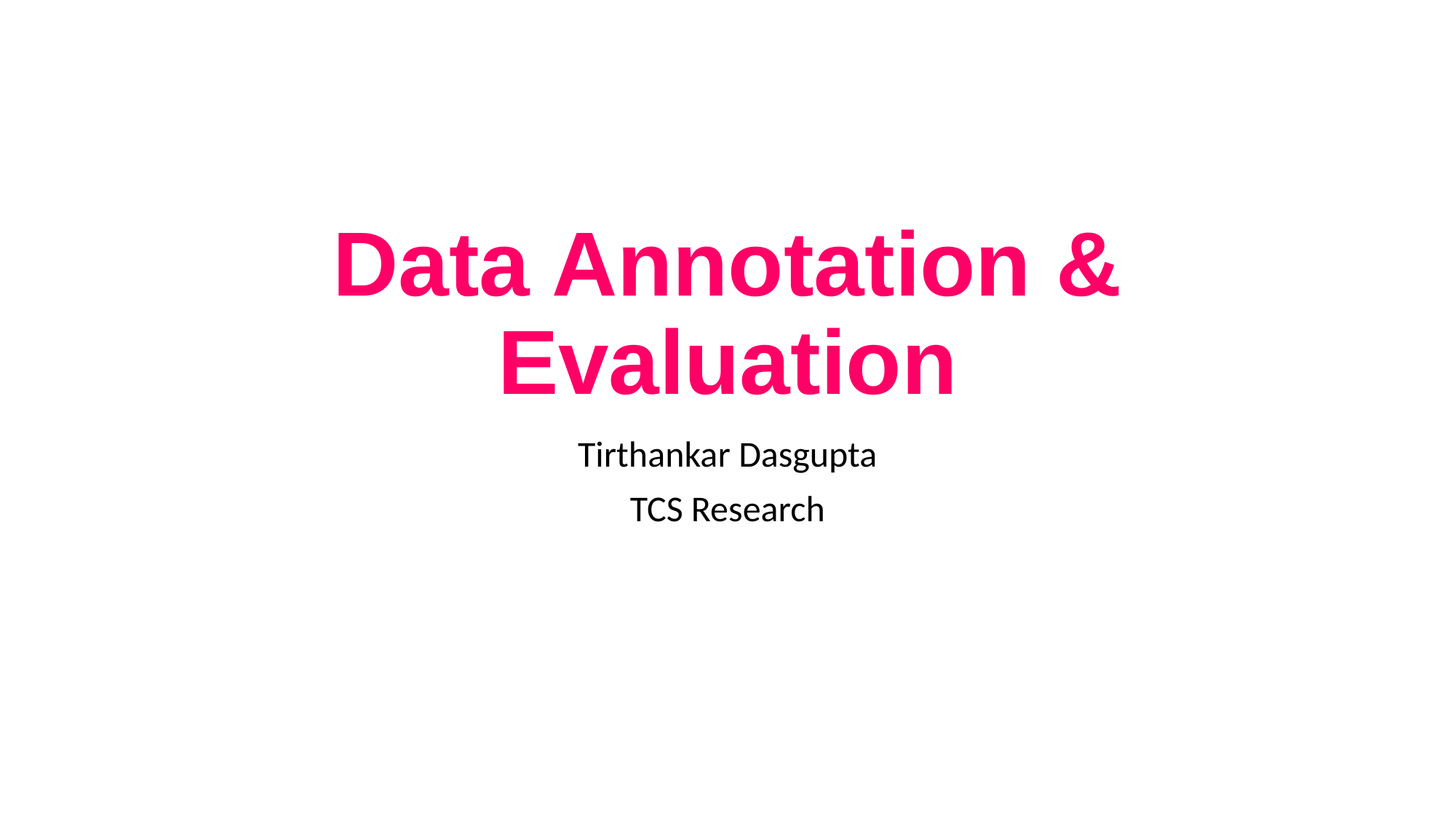

# Data Annotation & Evaluation
Tirthankar Dasgupta
TCS Research